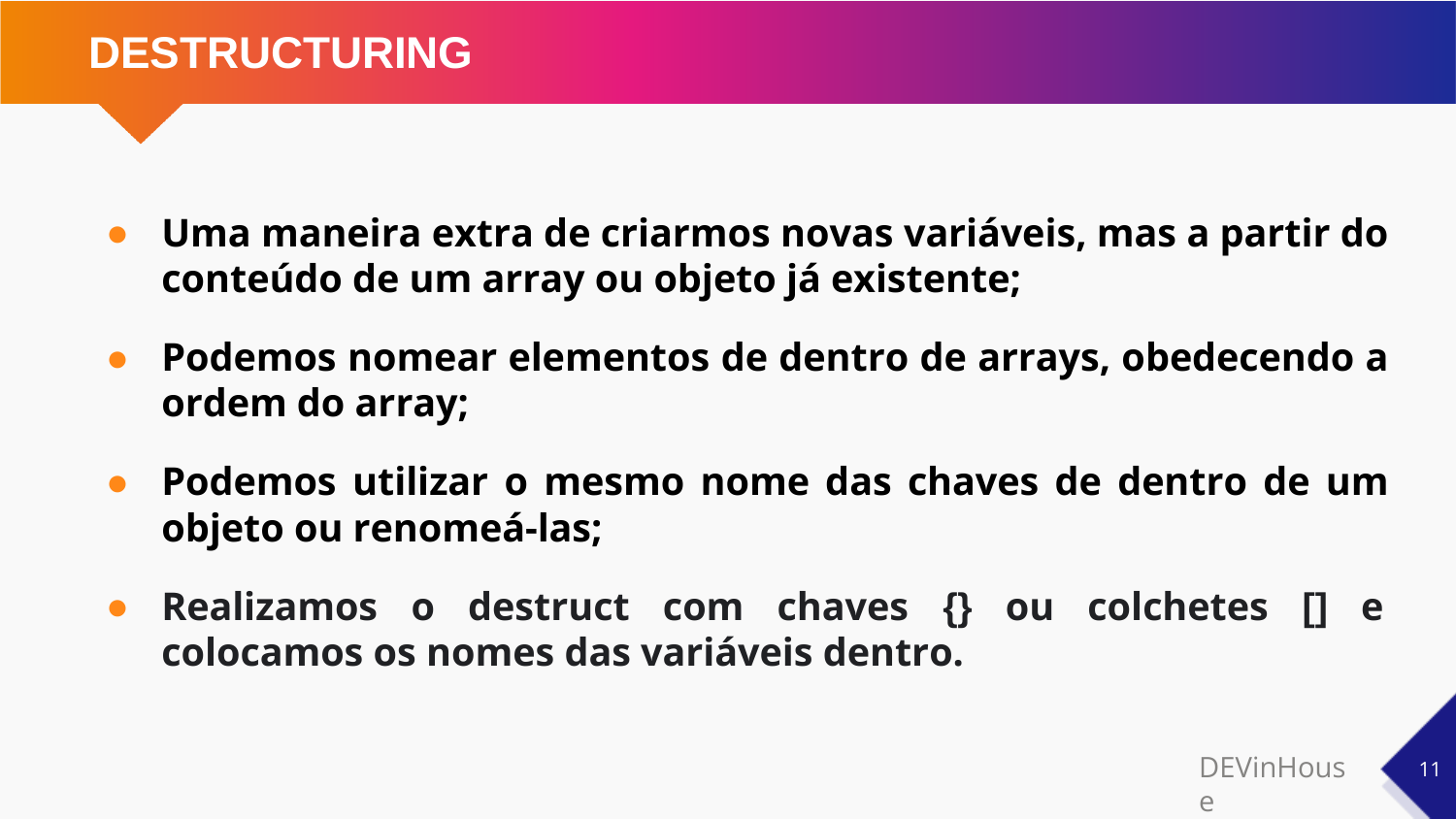

# DESTRUCTURING
Uma maneira extra de criarmos novas variáveis, mas a partir do conteúdo de um array ou objeto já existente;
Podemos nomear elementos de dentro de arrays, obedecendo a ordem do array;
Podemos utilizar o mesmo nome das chaves de dentro de um objeto ou renomeá-las;
Realizamos o destruct com chaves {} ou colchetes [] e colocamos os nomes das variáveis dentro.
11